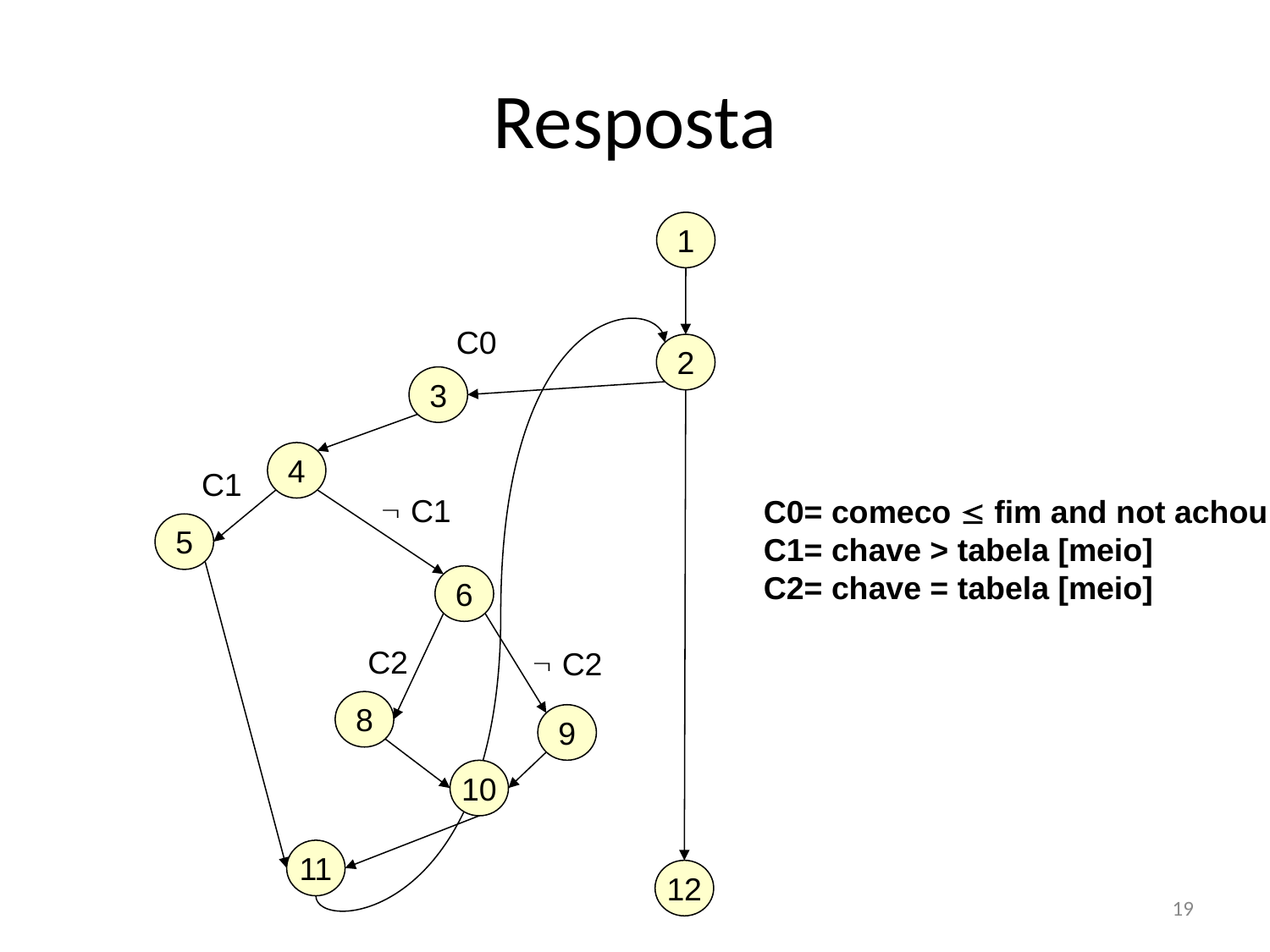

# Resposta
1
C0
2
3
4
C1
¬ C1
C0= comeco ≤ fim and not achou
C1= chave > tabela [meio]
C2= chave = tabela [meio]
5
6
C2
¬ C2
8
9
10
11
12
19